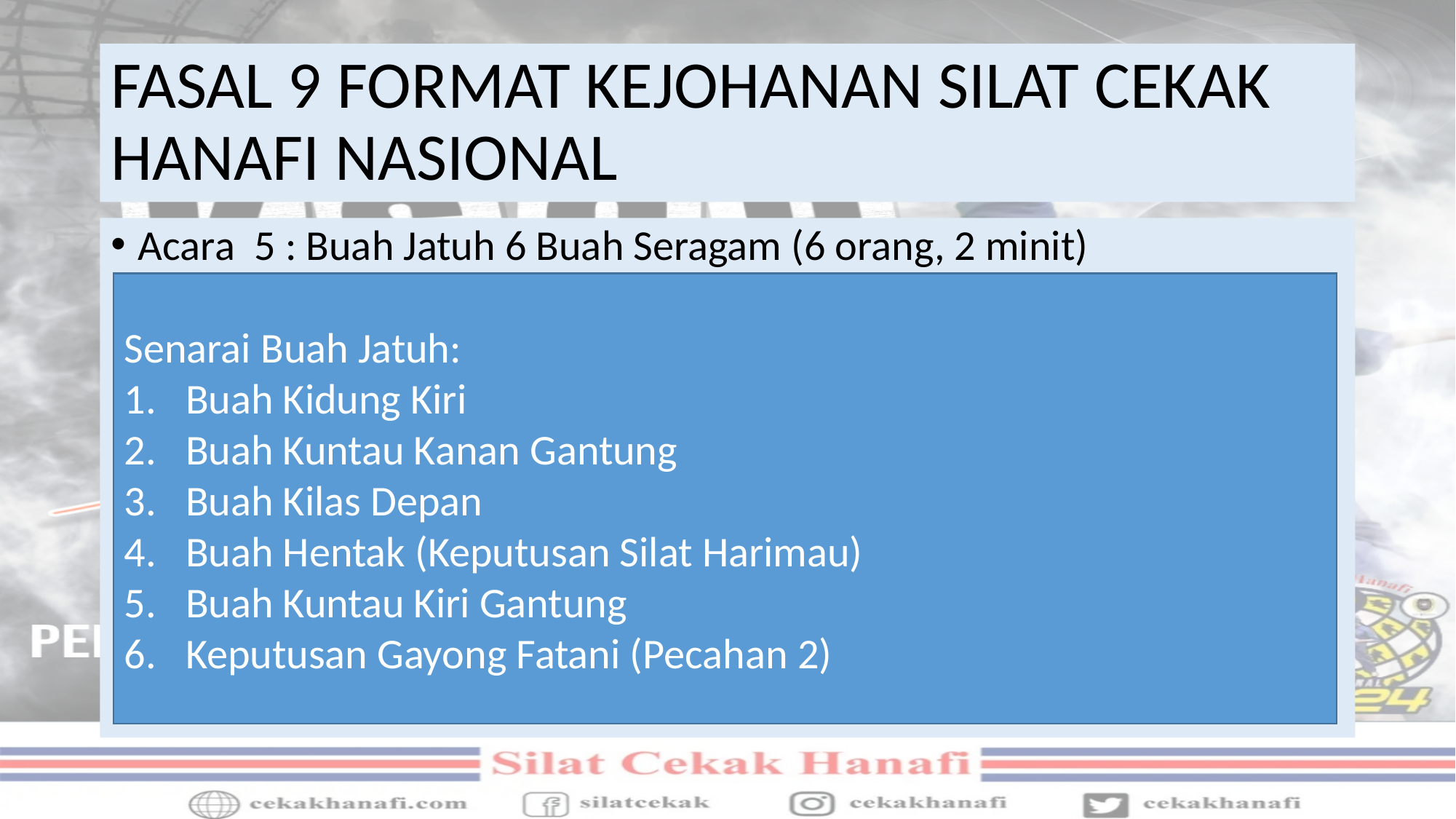

# FASAL 9 FORMAT KEJOHANAN SILAT CEKAK HANAFI NASIONAL
Acara  5 : Buah Jatuh 6 Buah Seragam (6 orang, 2 minit)

Senarai Buah Jatuh:
Buah Kidung Kiri
Buah Kuntau Kanan Gantung
Buah Kilas Depan
Buah Hentak (Keputusan Silat Harimau)
Buah Kuntau Kiri Gantung
Keputusan Gayong Fatani (Pecahan 2)